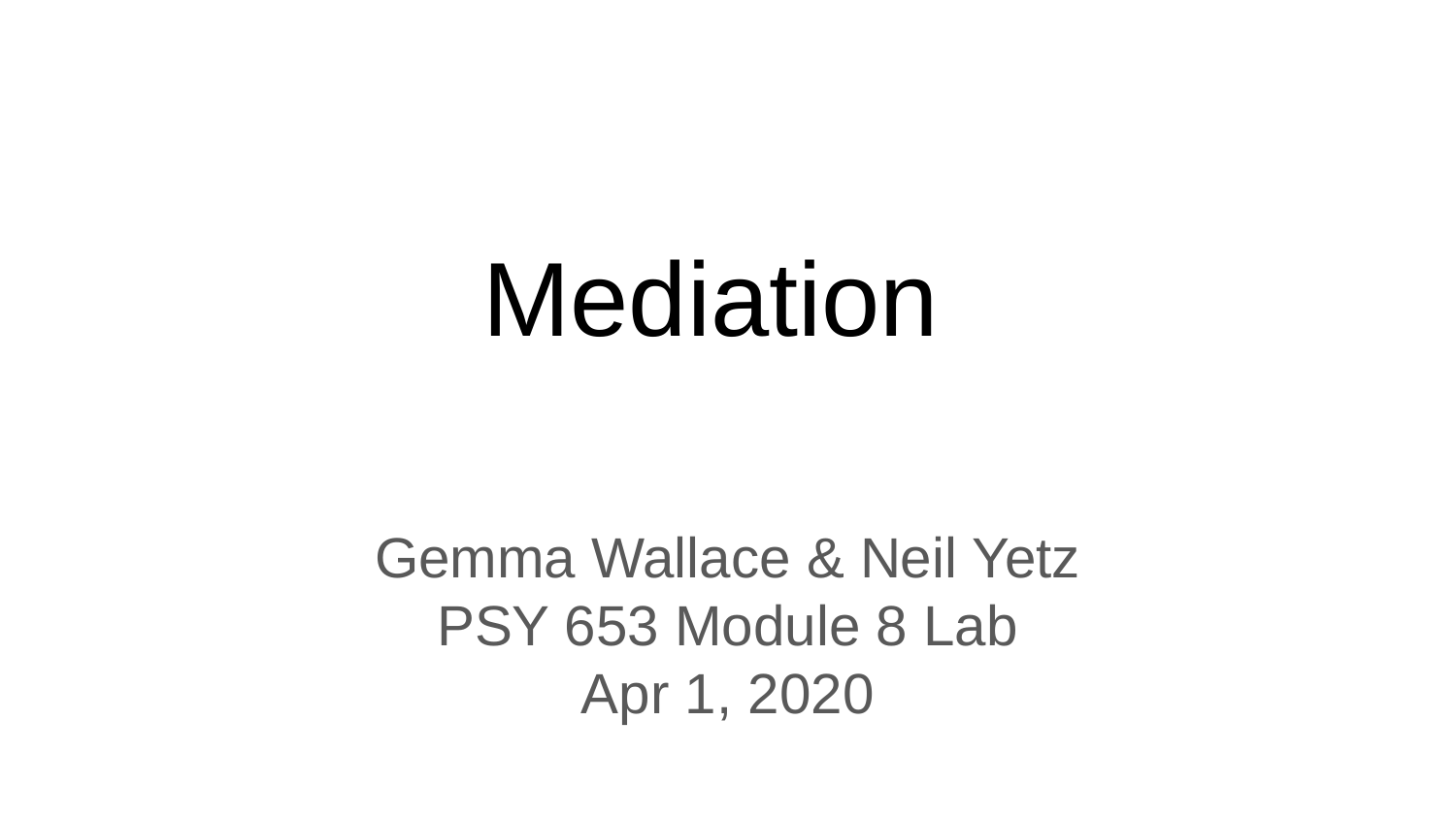

# Mediation
Gemma Wallace & Neil Yetz
PSY 653 Module 8 Lab
Apr 1, 2020